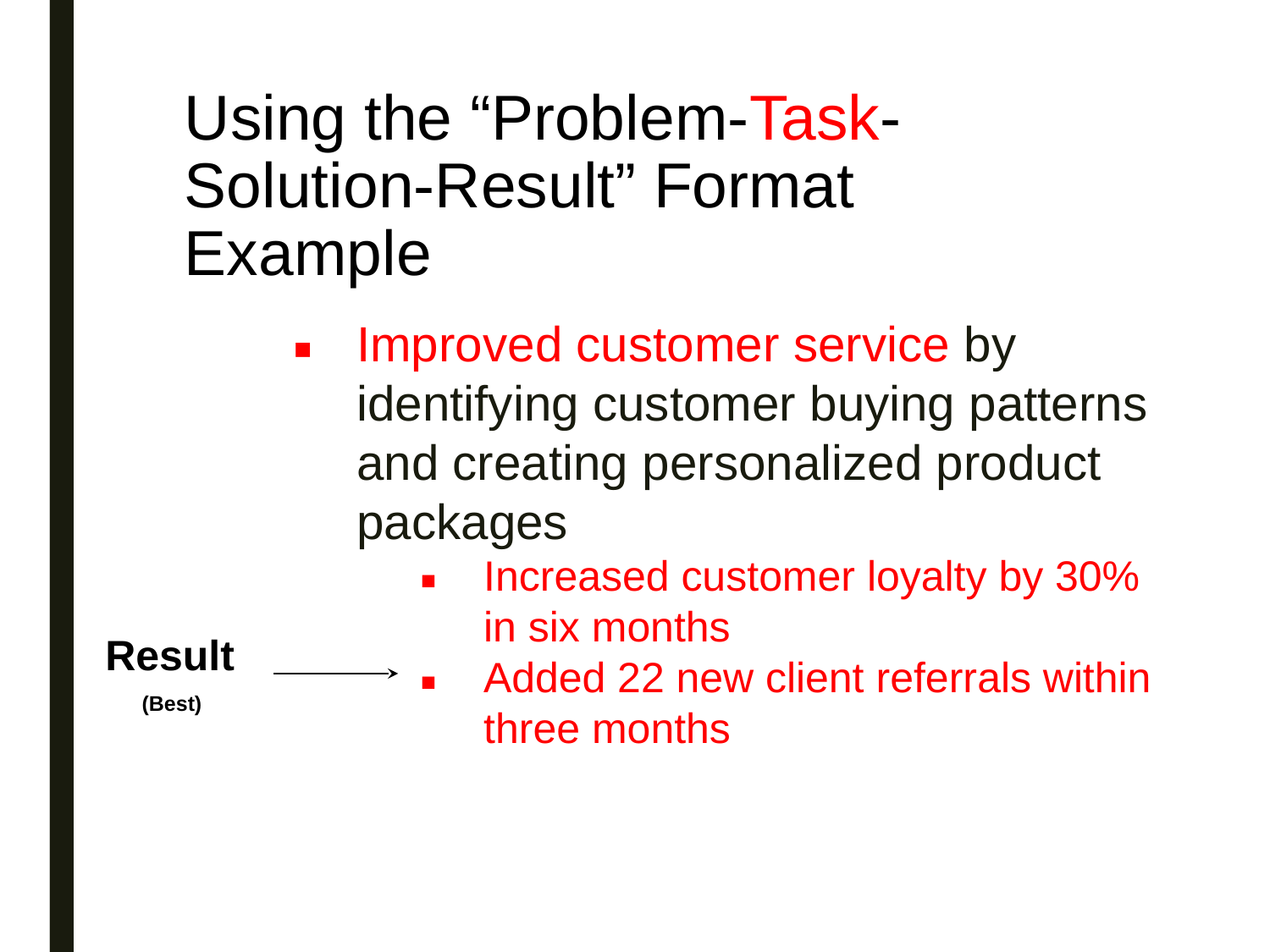

# Using the “Problem-Task-Solution-Result” Format Example
Improved customer service by identifying customer buying patterns and creating personalized product packages
Increased customer loyalty by 30% in six months
Added 22 new client referrals within three months
Result
(Best)